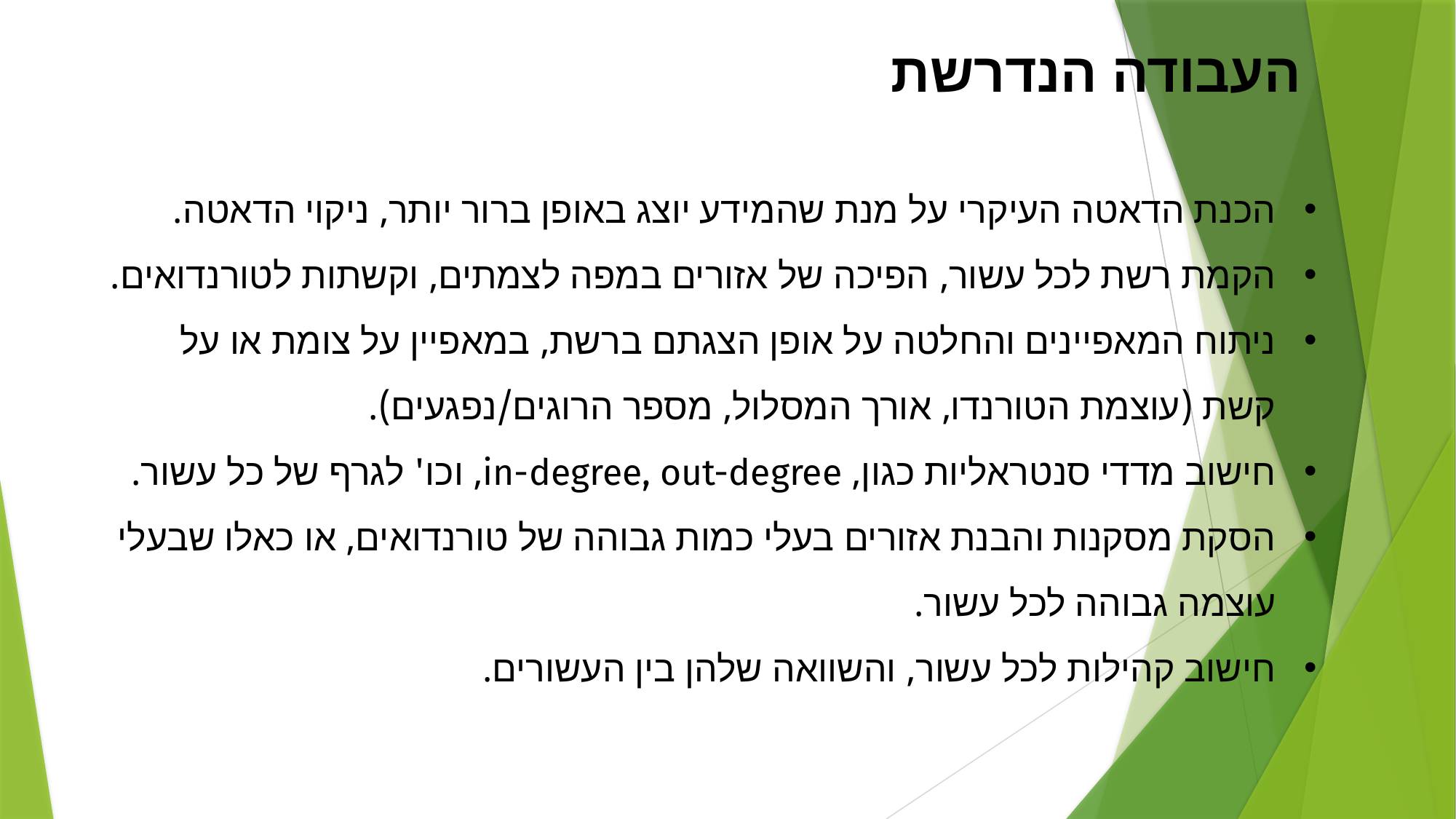

העבודה הנדרשת
הכנת הדאטה העיקרי על מנת שהמידע יוצג באופן ברור יותר, ניקוי הדאטה.
הקמת רשת לכל עשור, הפיכה של אזורים במפה לצמתים, וקשתות לטורנדואים.
ניתוח המאפיינים והחלטה על אופן הצגתם ברשת, במאפיין על צומת או על קשת (עוצמת הטורנדו, אורך המסלול, מספר הרוגים/נפגעים).
חישוב מדדי סנטראליות כגון, in-degree, out-degree, וכו' לגרף של כל עשור.
הסקת מסקנות והבנת אזורים בעלי כמות גבוהה של טורנדואים, או כאלו שבעלי עוצמה גבוהה לכל עשור.
חישוב קהילות לכל עשור, והשוואה שלהן בין העשורים.